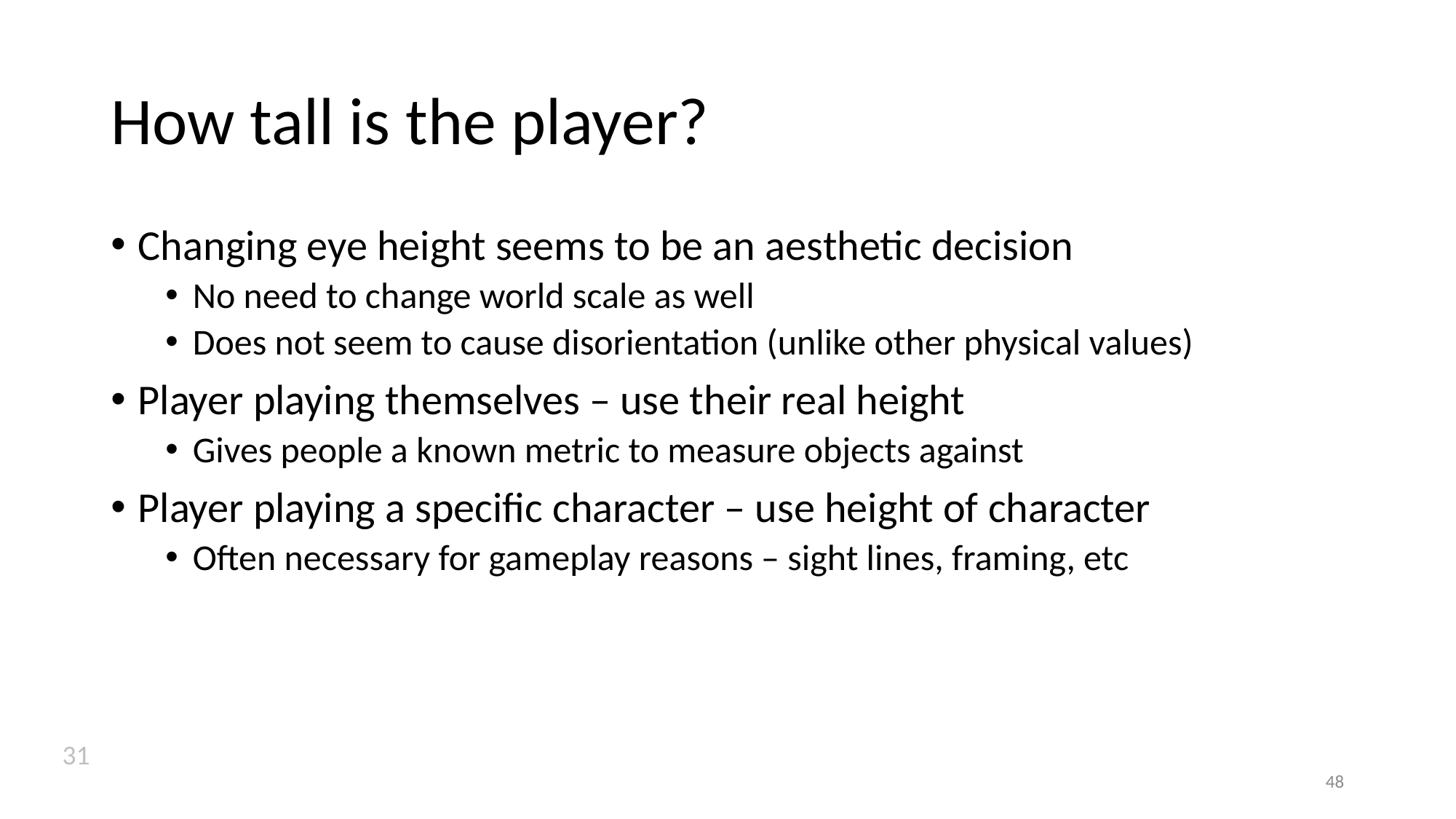

# How tall is the player?
Changing eye height seems to be an aesthetic decision
No need to change world scale as well
Does not seem to cause disorientation (unlike other physical values)
Player playing themselves – use their real height
Gives people a known metric to measure objects against
Player playing a specific character – use height of character
Often necessary for gameplay reasons – sight lines, framing, etc

31
48